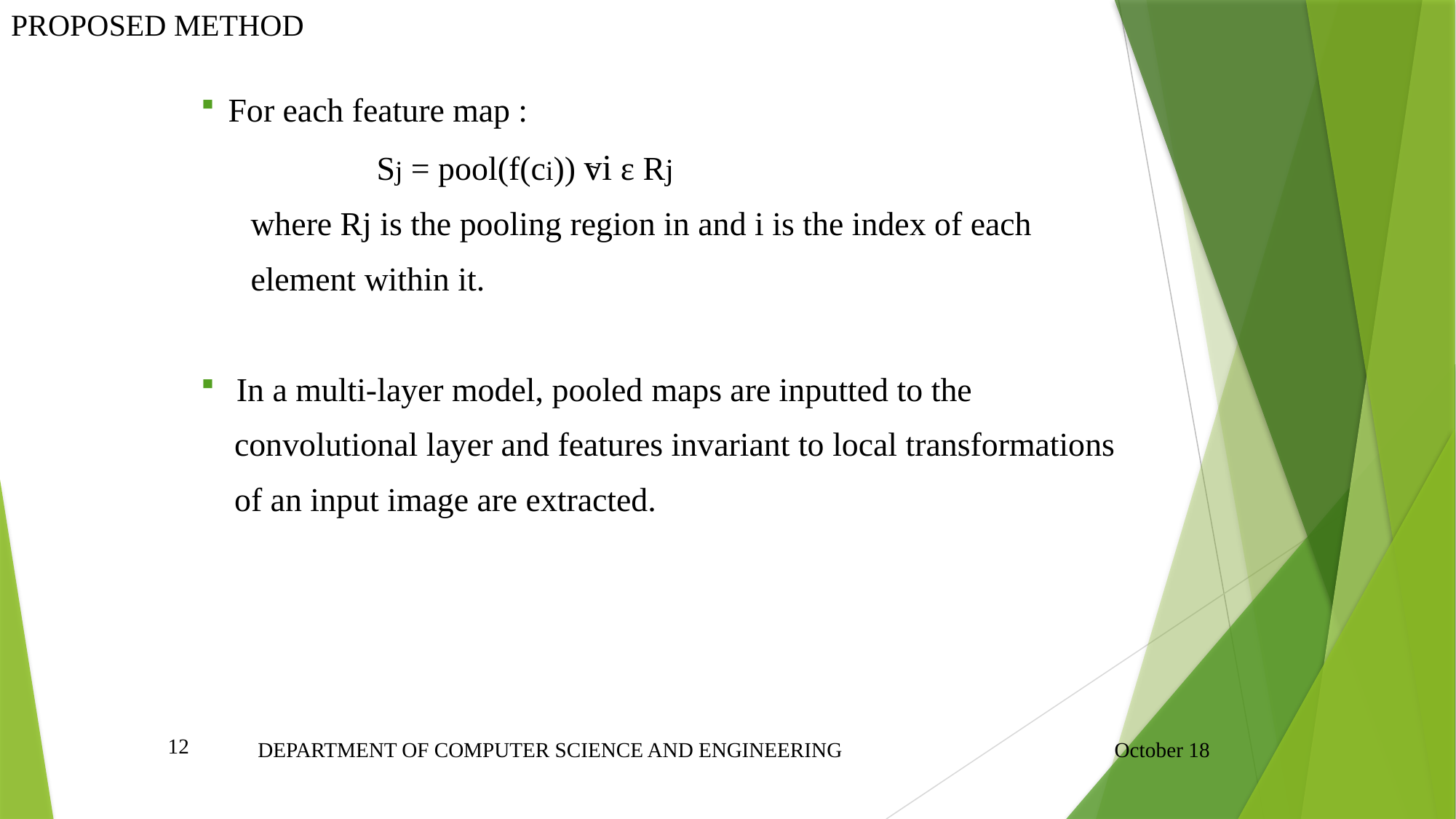

# PROPOSED METHOD
For each feature map :
                     Sj = pool(f(ci)) vi ɛ Rj
                   where Rj is the pooling region in and i is the index of each
                   element within it.

 In a multi-layer model, pooled maps are inputted to the
    convolutional layer and features invariant to local transformations
    of an input image are extracted.
12
DEPARTMENT OF COMPUTER SCIENCE AND ENGINEERING
October 18